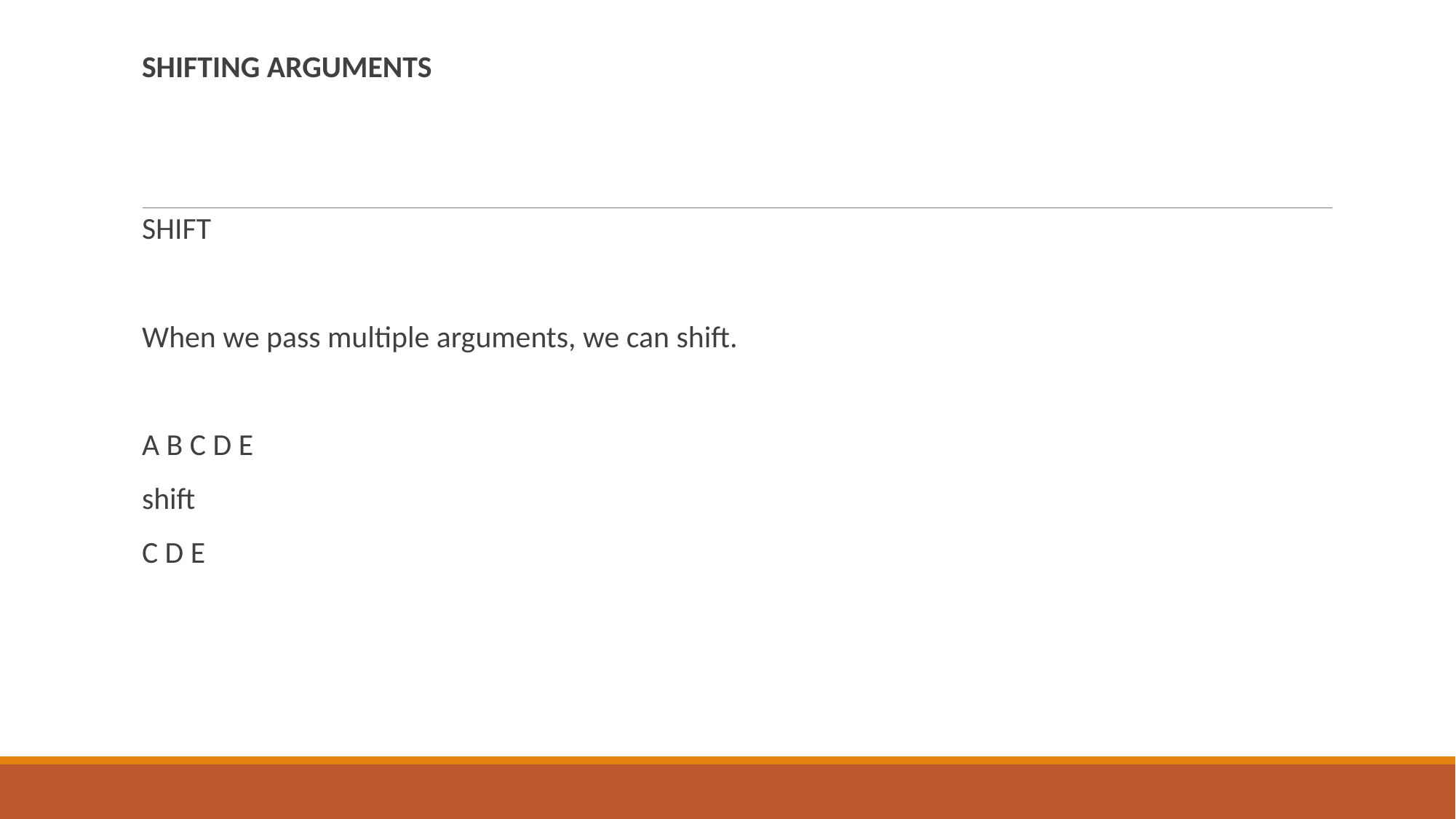

SHIFTING ARGUMENTS

SHIFT

When we pass multiple arguments, we can shift.

A B C D E
shift
C D E